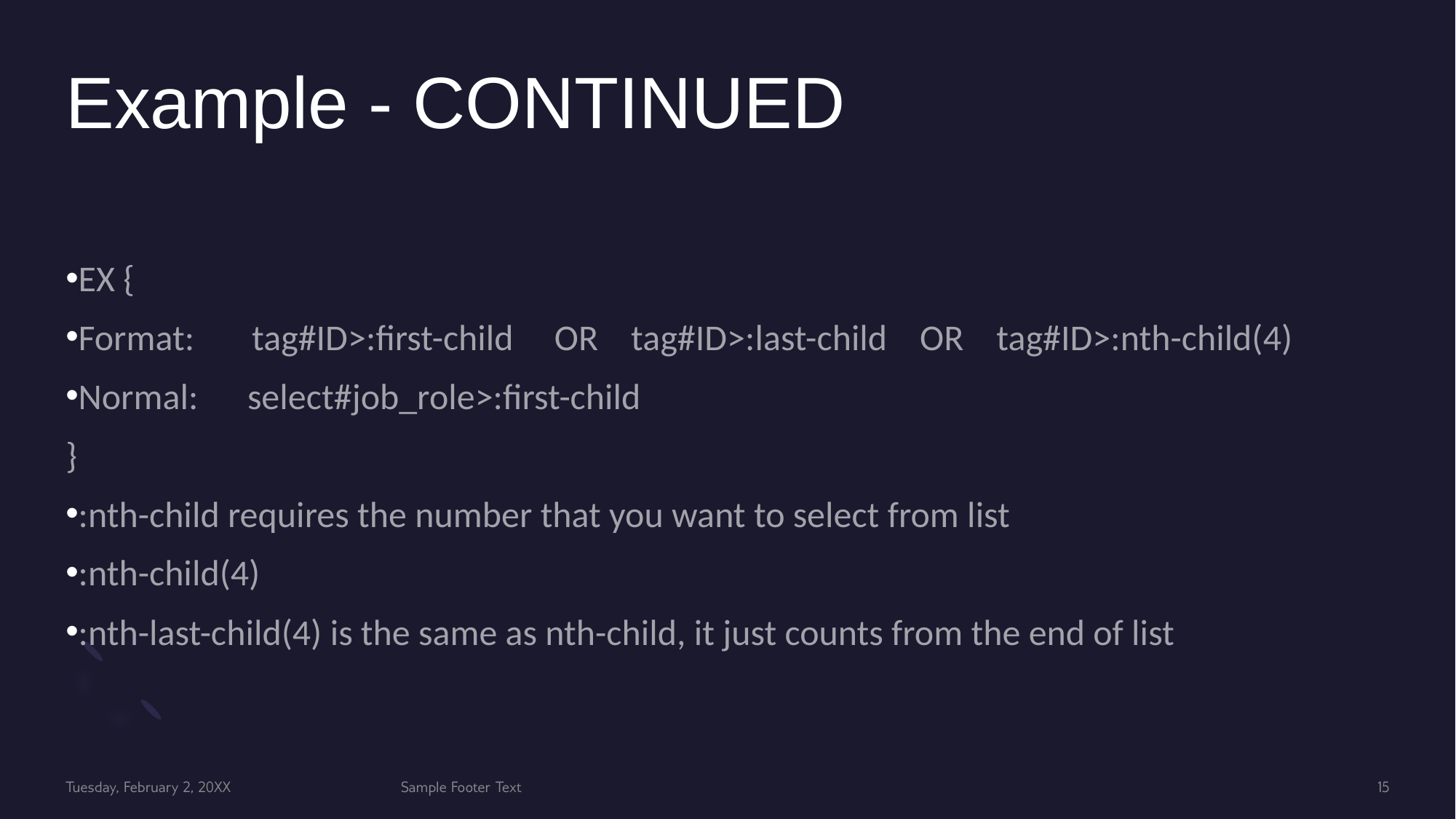

# Example - CONTINUED
EX {
Format:       tag#ID>:first-child     OR    tag#ID>:last-child    OR    tag#ID>:nth-child(4)
Normal:      select#job_role>:first-child
}
:nth-child requires the number that you want to select from list
:nth-child(4)
:nth-last-child(4) is the same as nth-child, it just counts from the end of list

Tuesday, February 2, 20XX
Sample Footer Text
15